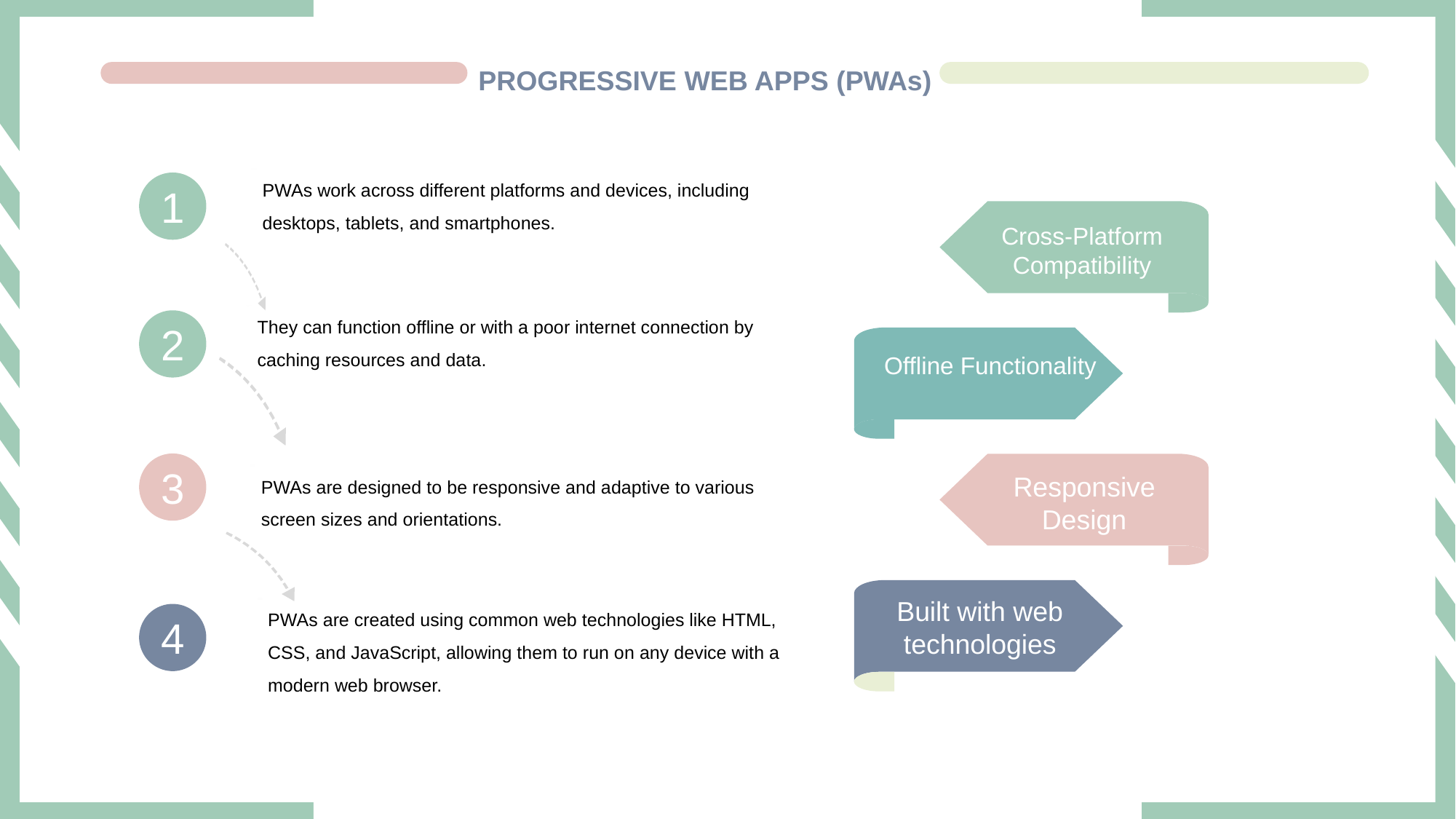

PROGRESSIVE WEB APPS (PWAs)

PWAs work across different platforms and devices, including desktops, tablets, and smartphones.
1
Cross-Platform Compatibility

They can function offline or with a poor internet connection by caching resources and data.
2
Offline Functionality

3
PWAs are designed to be responsive and adaptive to various screen sizes and orientations.
Responsive Design

Built with web technologies
PWAs are created using common web technologies like HTML, CSS, and JavaScript, allowing them to run on any device with a modern web browser.
4